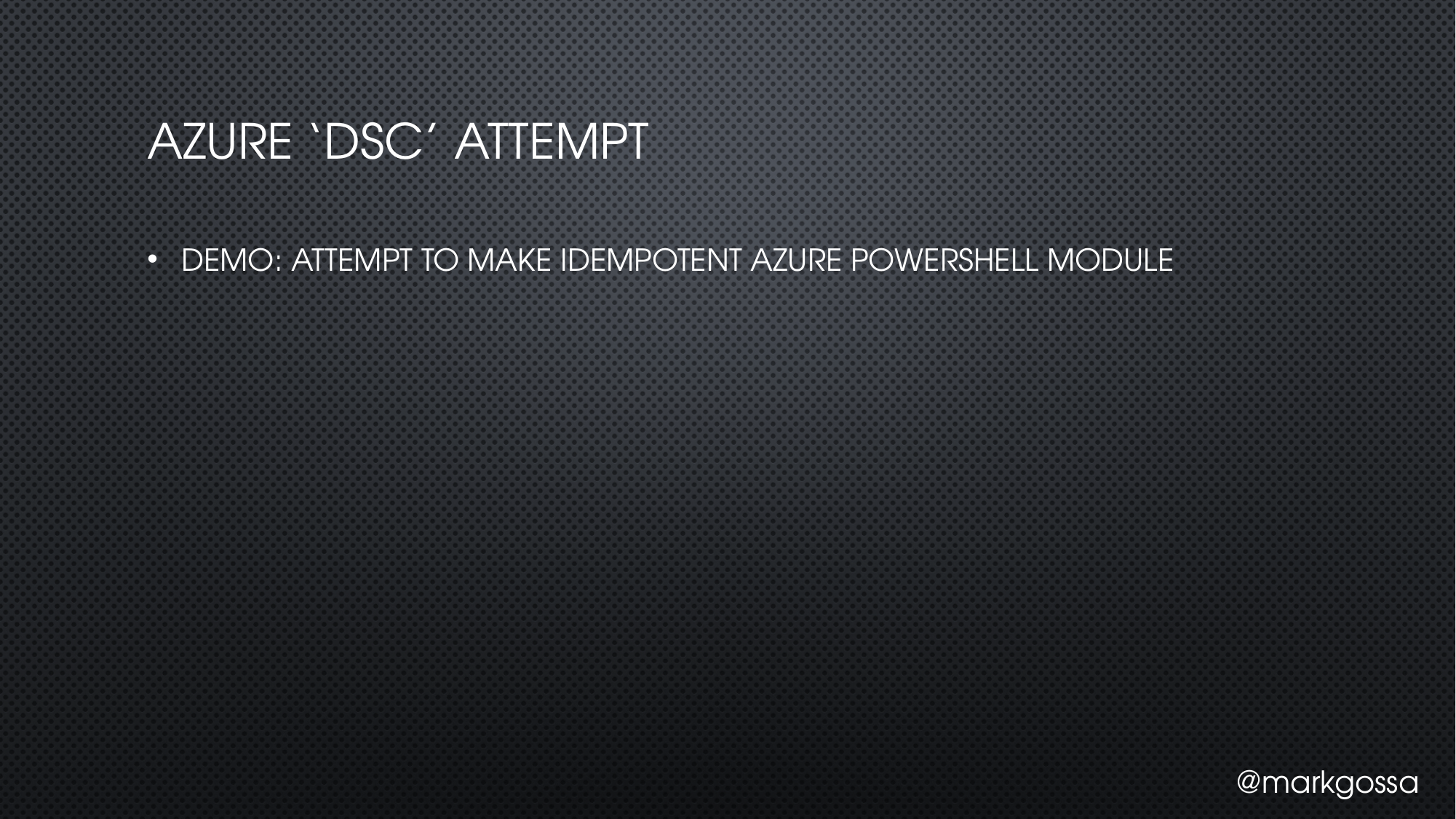

# Azure ‘DSC’ Attempt
Demo: Attempt to make idempotent Azure PowerShell module